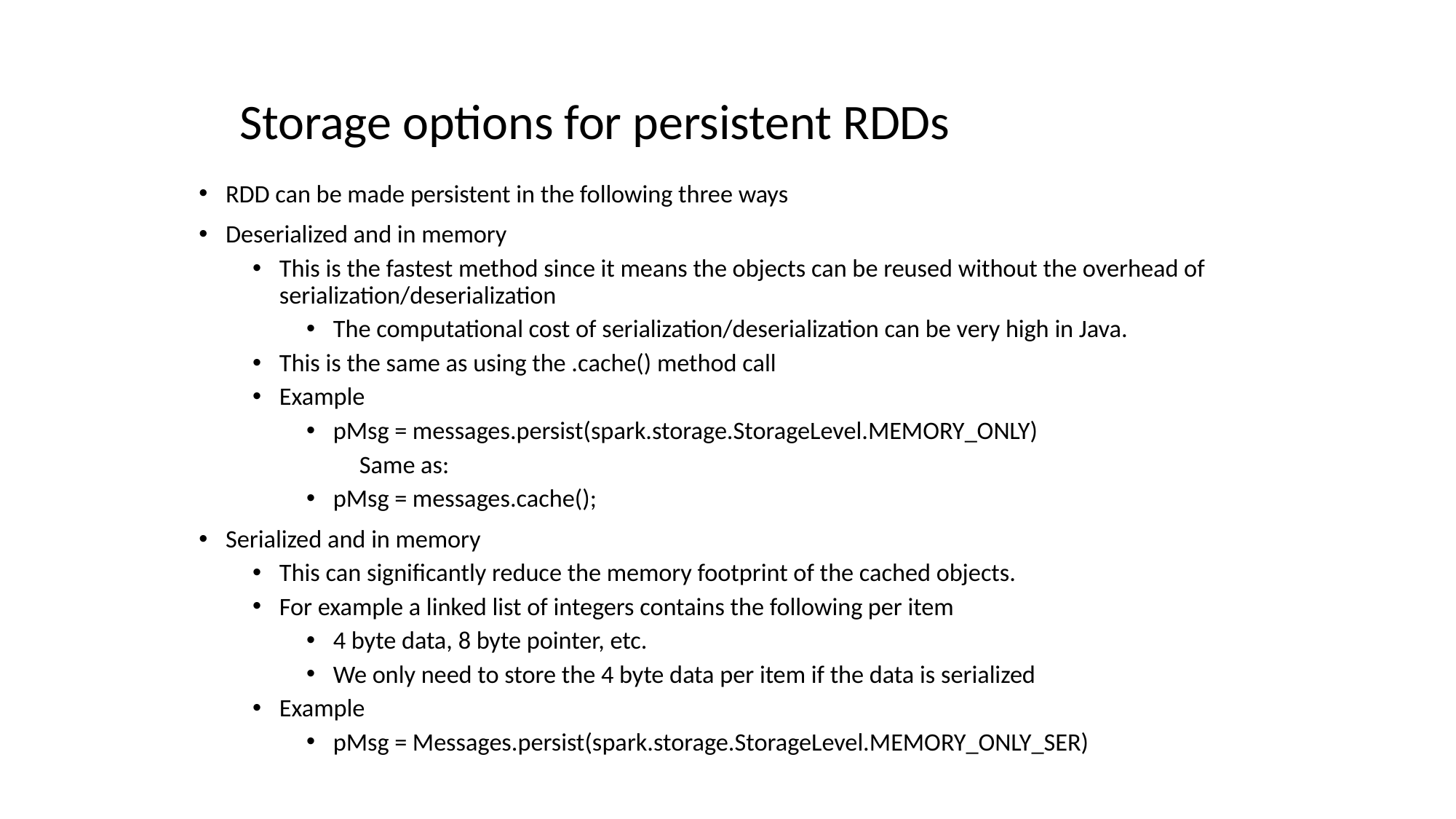

# Storage options for persistent RDDs
RDD can be made persistent in the following three ways
Deserialized and in memory
This is the fastest method since it means the objects can be reused without the overhead of serialization/deserialization
The computational cost of serialization/deserialization can be very high in Java.
This is the same as using the .cache() method call
Example
pMsg = messages.persist(spark.storage.StorageLevel.MEMORY_ONLY)
	Same as:
pMsg = messages.cache();
Serialized and in memory
This can significantly reduce the memory footprint of the cached objects.
For example a linked list of integers contains the following per item
4 byte data, 8 byte pointer, etc.
We only need to store the 4 byte data per item if the data is serialized
Example
pMsg = Messages.persist(spark.storage.StorageLevel.MEMORY_ONLY_SER)